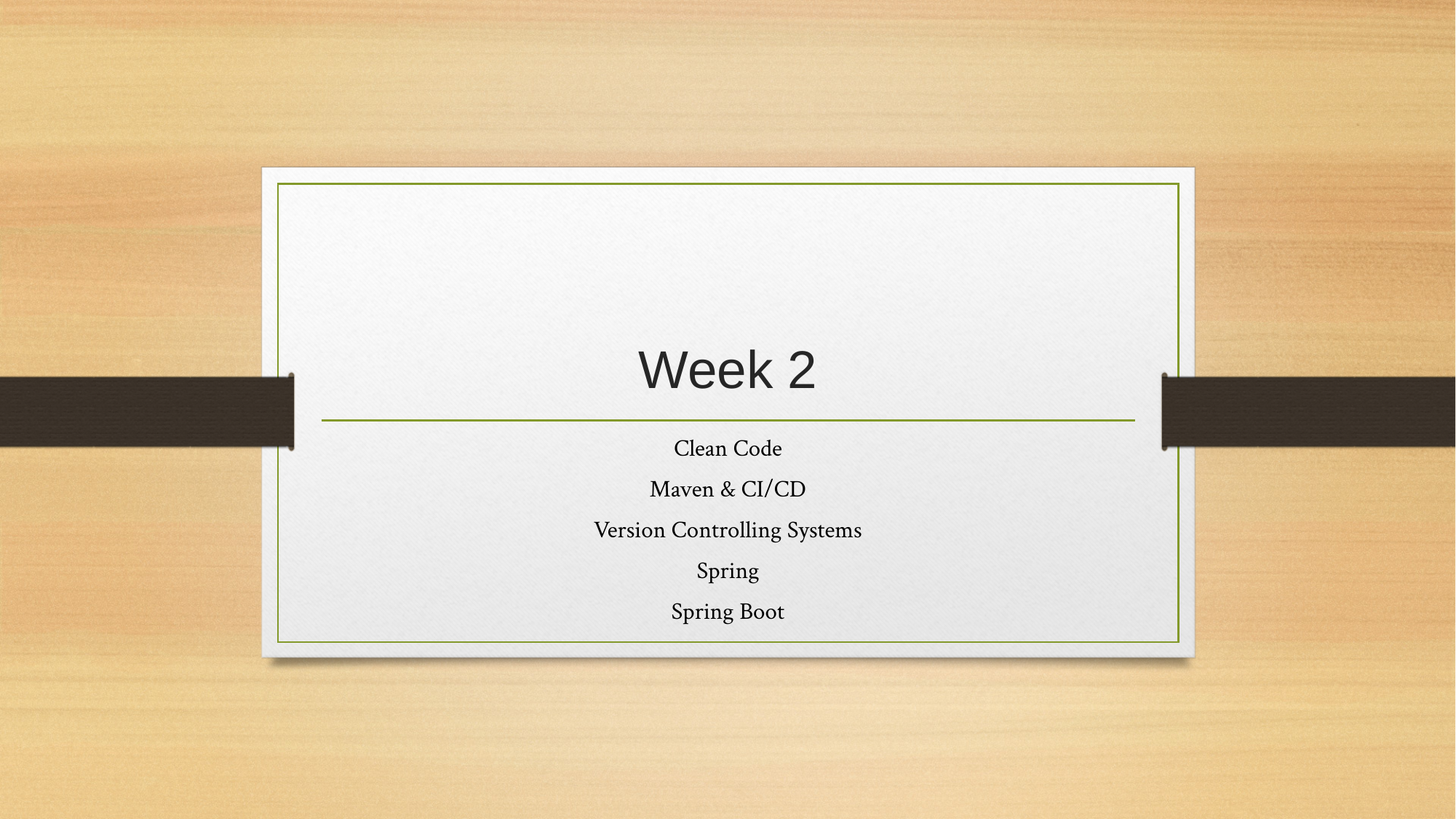

# Week 2
Clean Code
Maven & CI/CD
Version Controlling Systems
Spring
Spring Boot